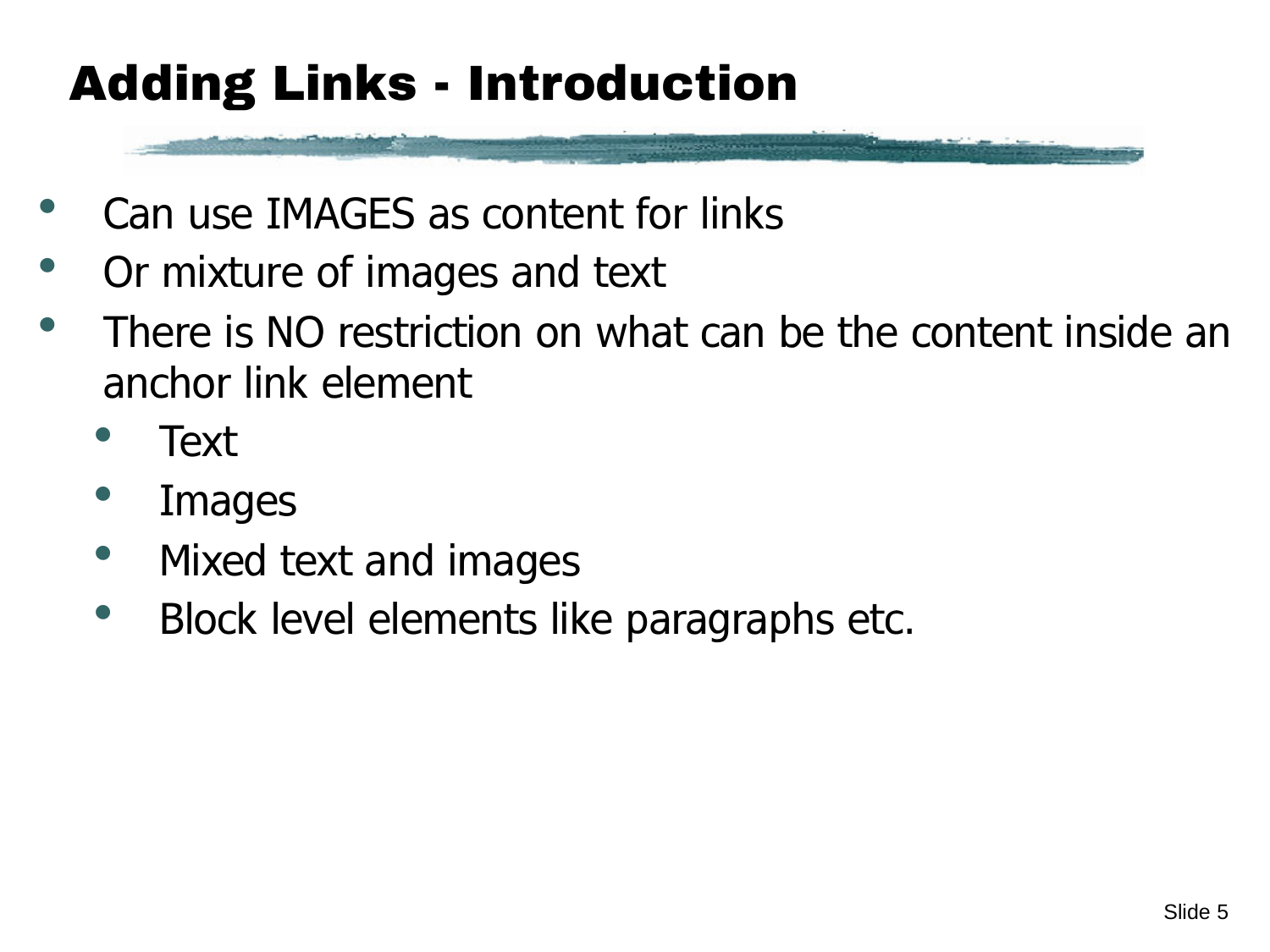

# Adding Links - Introduction
Can use IMAGES as content for links
Or mixture of images and text
There is NO restriction on what can be the content inside an anchor link element
Text
Images
Mixed text and images
Block level elements like paragraphs etc.
Slide 5